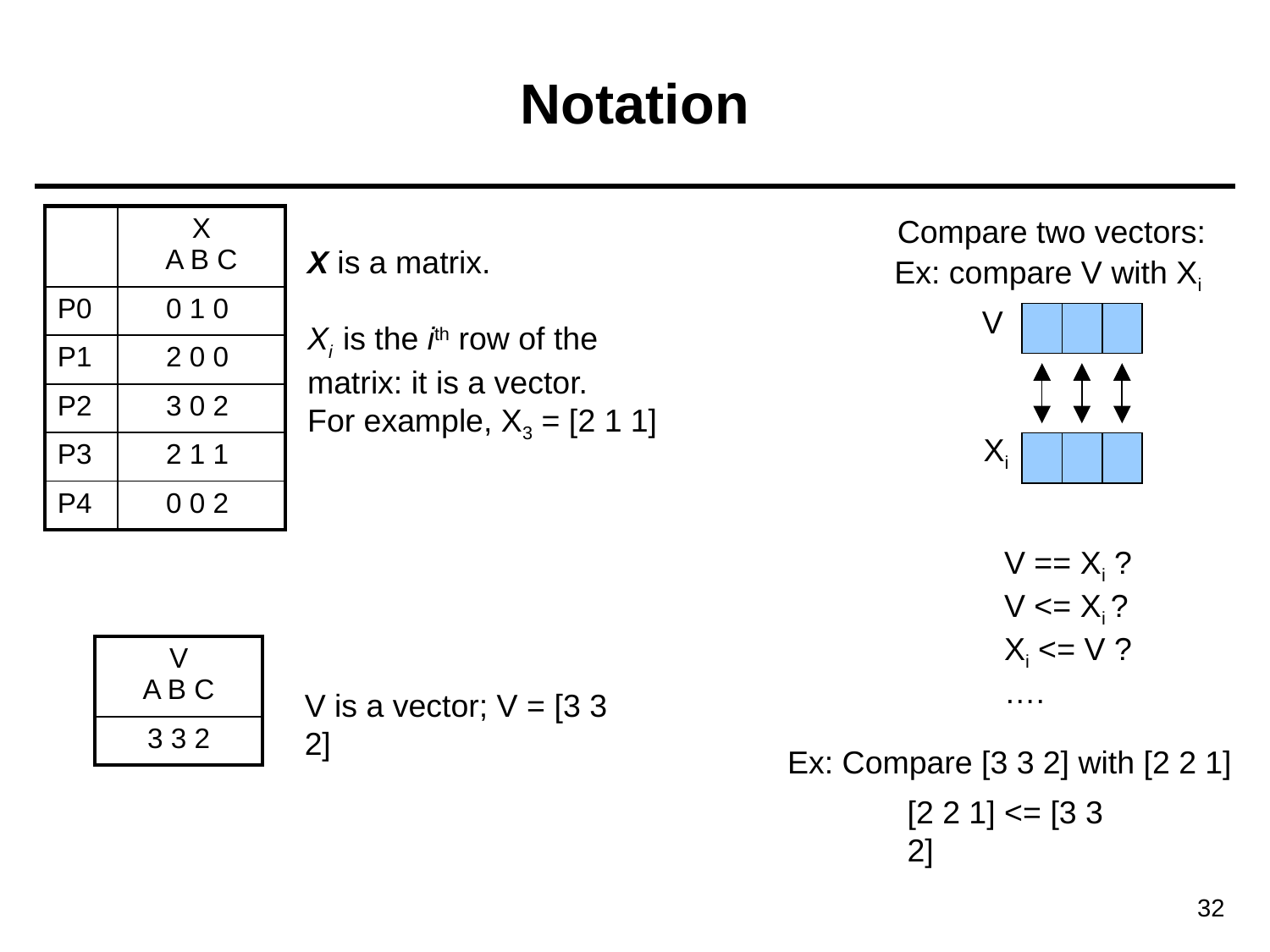

# Notation
Compare two vectors:
|  | X A B C |
| --- | --- |
| P0 | 0 1 0 |
| P1 | 2 0 0 |
| P2 | 3 0 2 |
| P3 | 2 1 1 |
| P4 | 0 0 2 |
X is a matrix.

Xi  is the ith row of the
matrix: it is a vector.
For example, X3 = [2 1 1]
Ex: compare V with Xi
V

Xi

V == Xi ?
V <= Xi ?
Xi <= V ?
….

| V A B C |
| --- |
| 3 3 2 |
V is a vector; V = [3 3 2]
Ex: Compare [3 3 2] with [2 2 1]
[2 2 1] <= [3 3 2]
32